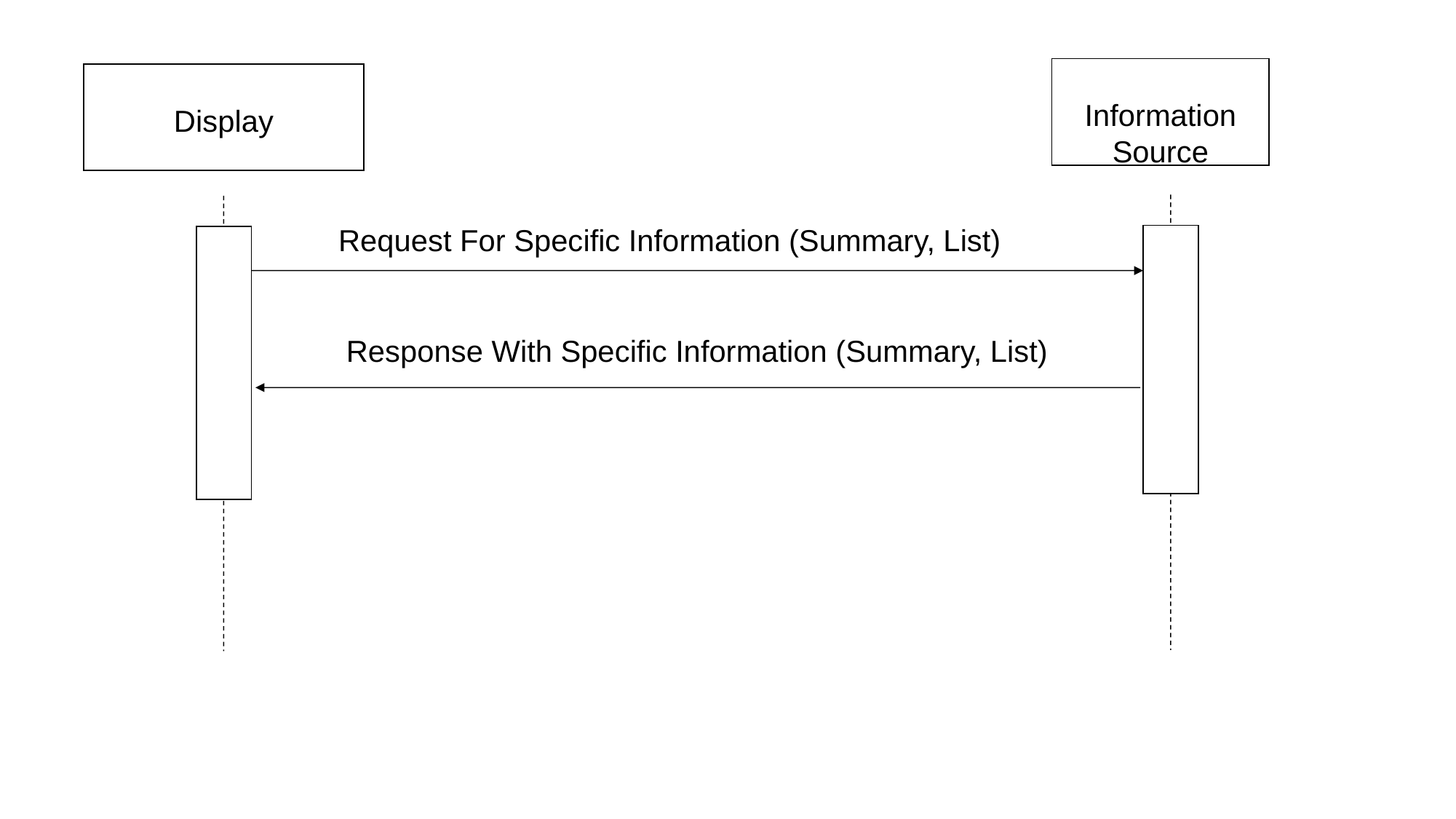

Information Source

Display

Request For Specific Information (Summary, List)

Response With Specific Information (Summary, List)